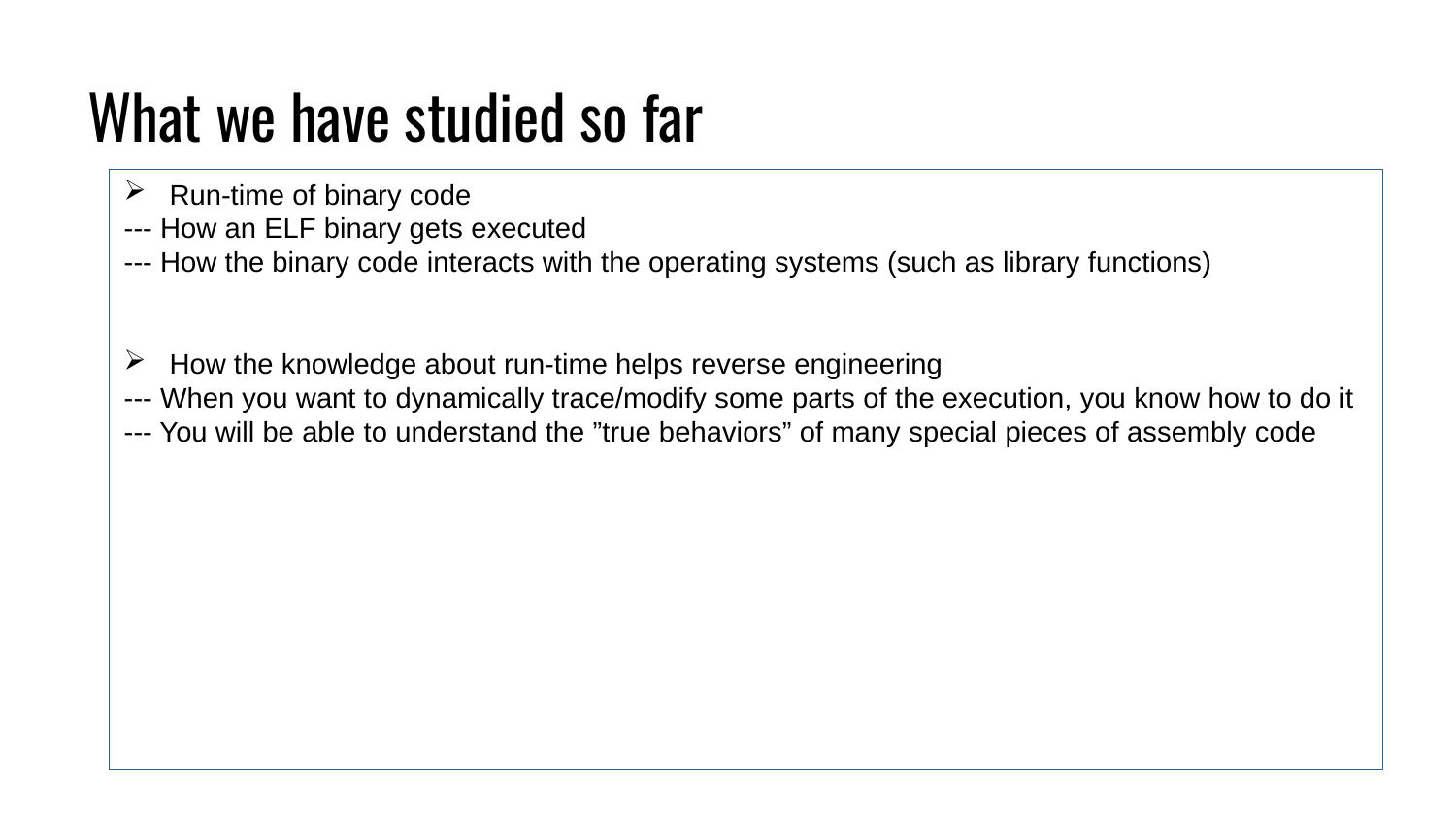

# What we have studied so far
Run-time of binary code
--- How an ELF binary gets executed
--- How the binary code interacts with the operating systems (such as library functions)

How the knowledge about run-time helps reverse engineering
--- When you want to dynamically trace/modify some parts of the execution, you know how to do it
--- You will be able to understand the ”true behaviors” of many special pieces of assembly code